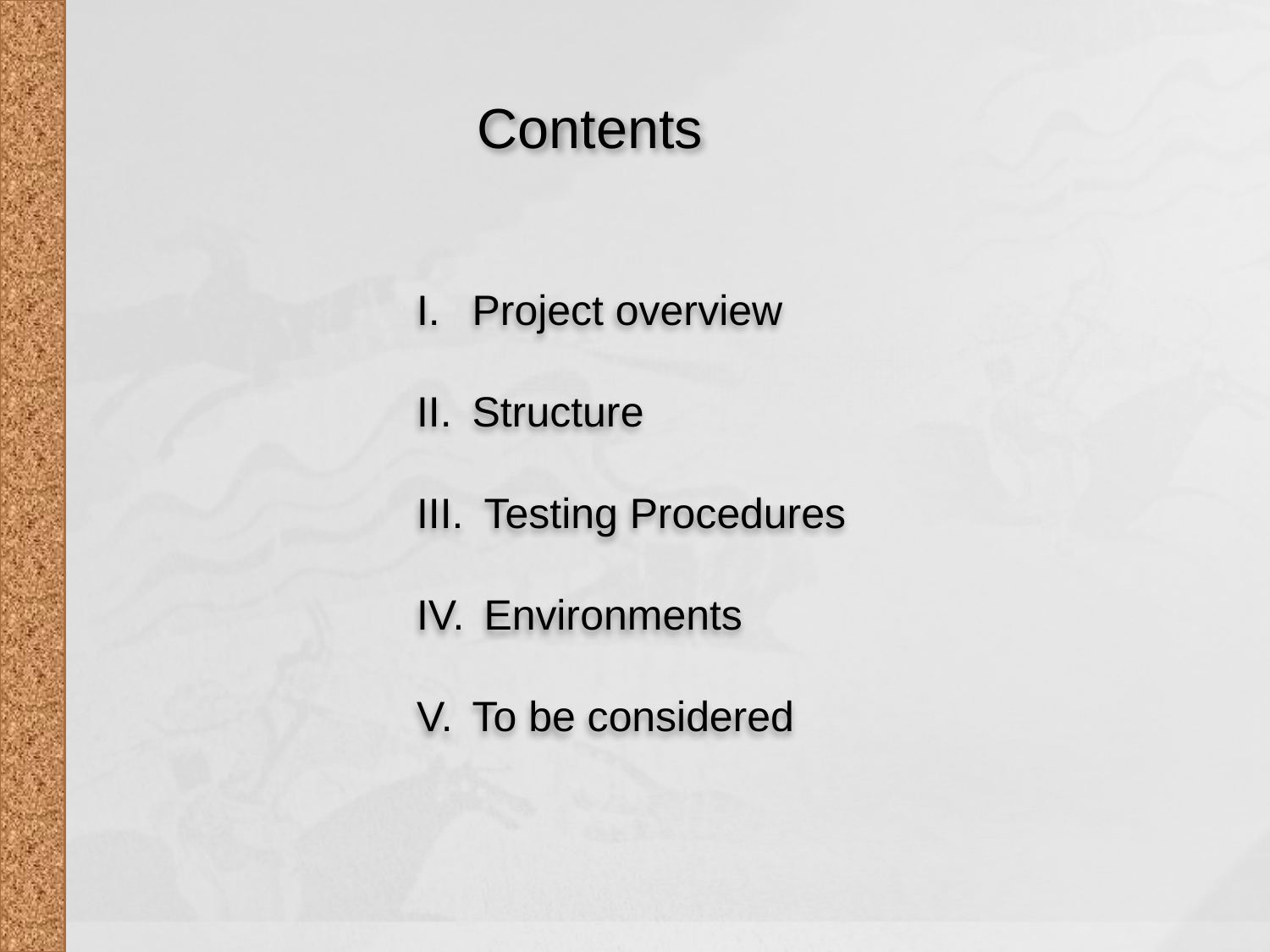

Contents
Project overview
Structure
 Testing Procedures
 Environments
To be considered
2